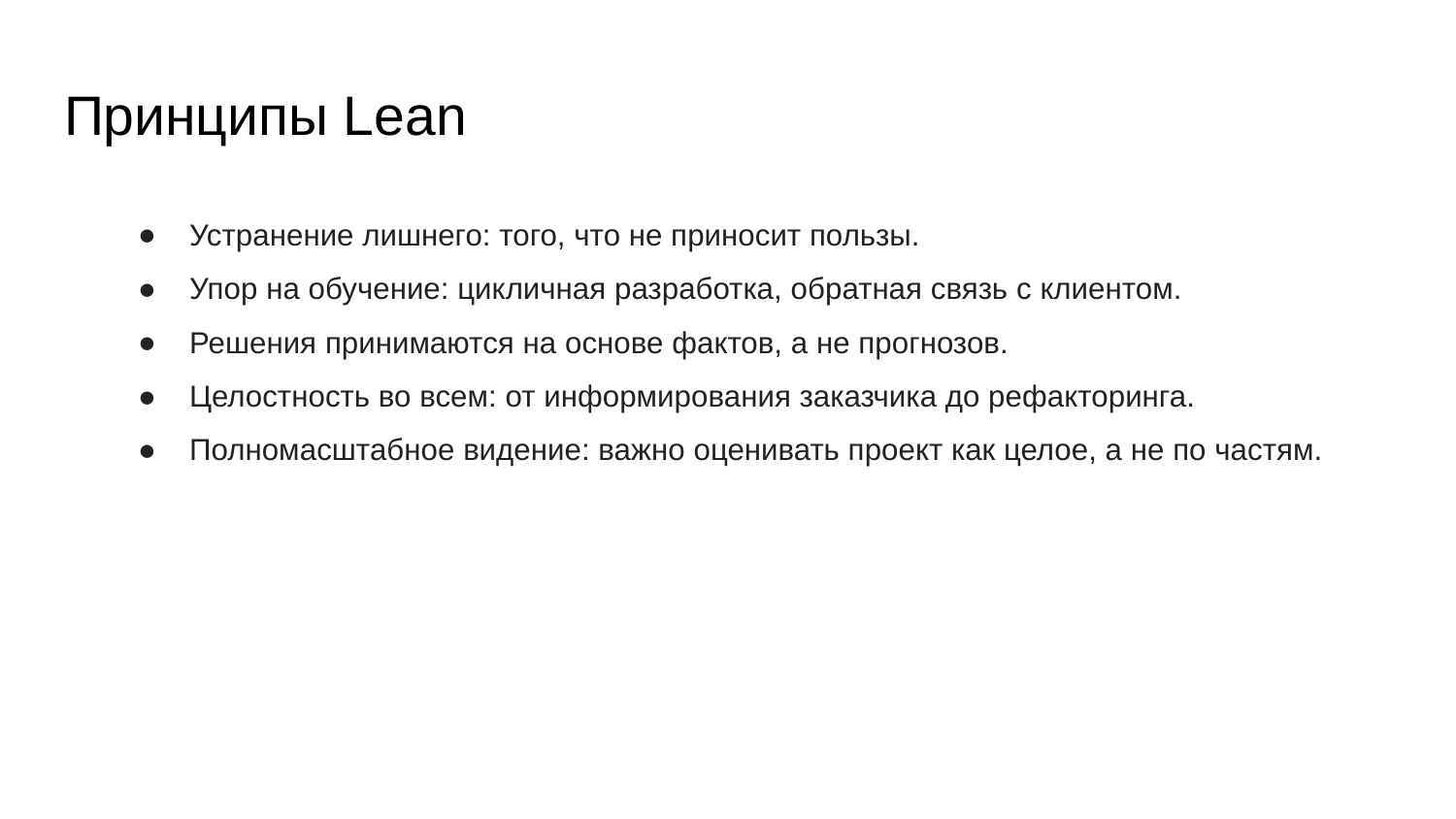

# Принципы Lean
Устранение лишнего: того, что не приносит пользы.
Упор на обучение: цикличная разработка, обратная связь с клиентом.
Решения принимаются на основе фактов, а не прогнозов.
Целостность во всем: от информирования заказчика до рефакторинга.
Полномасштабное видение: важно оценивать проект как целое, а не по частям.